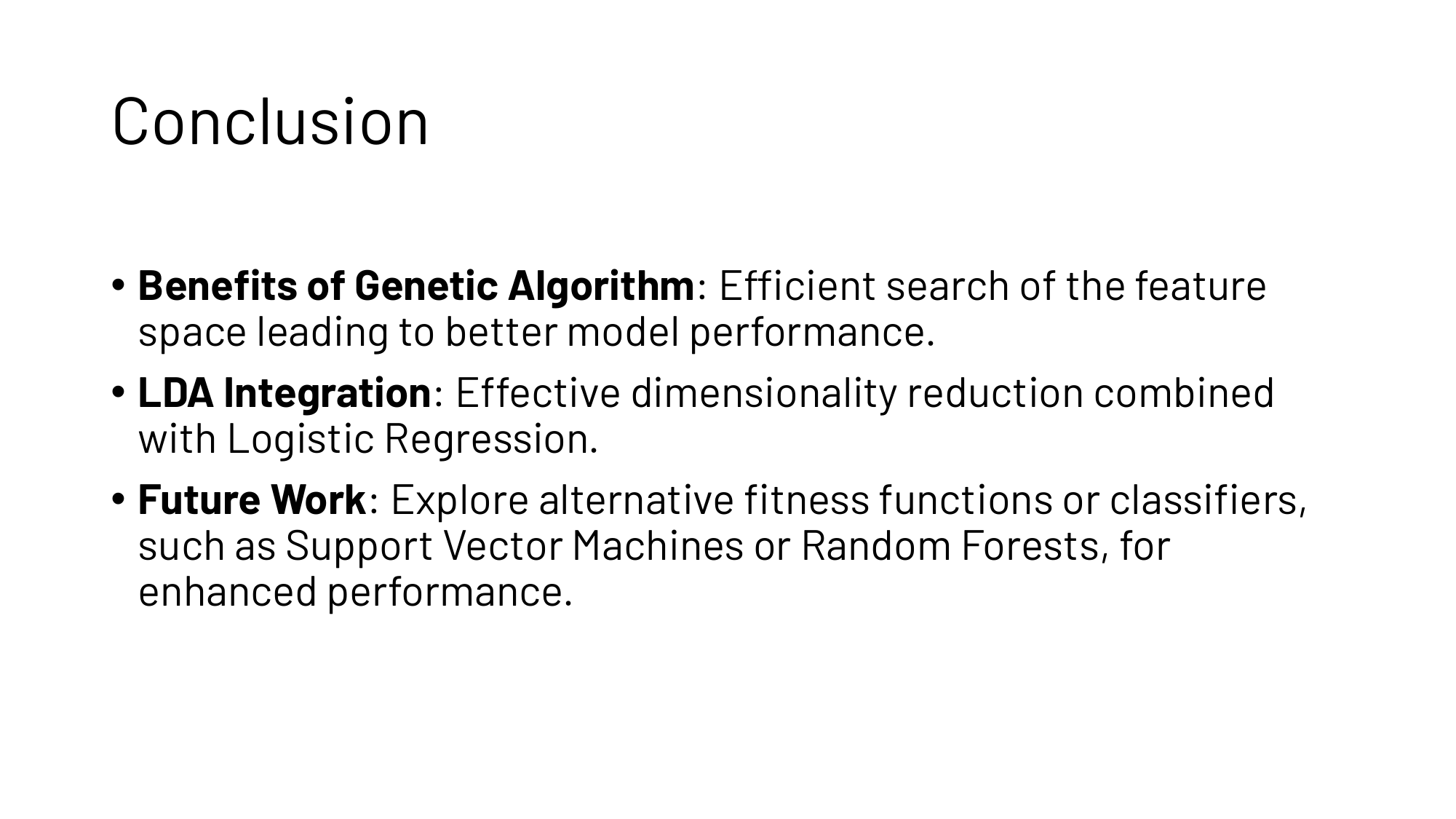

# Conclusion
Benefits of Genetic Algorithm: Efficient search of the feature space leading to better model performance.
LDA Integration: Effective dimensionality reduction combined with Logistic Regression.
Future Work: Explore alternative fitness functions or classifiers, such as Support Vector Machines or Random Forests, for enhanced performance.